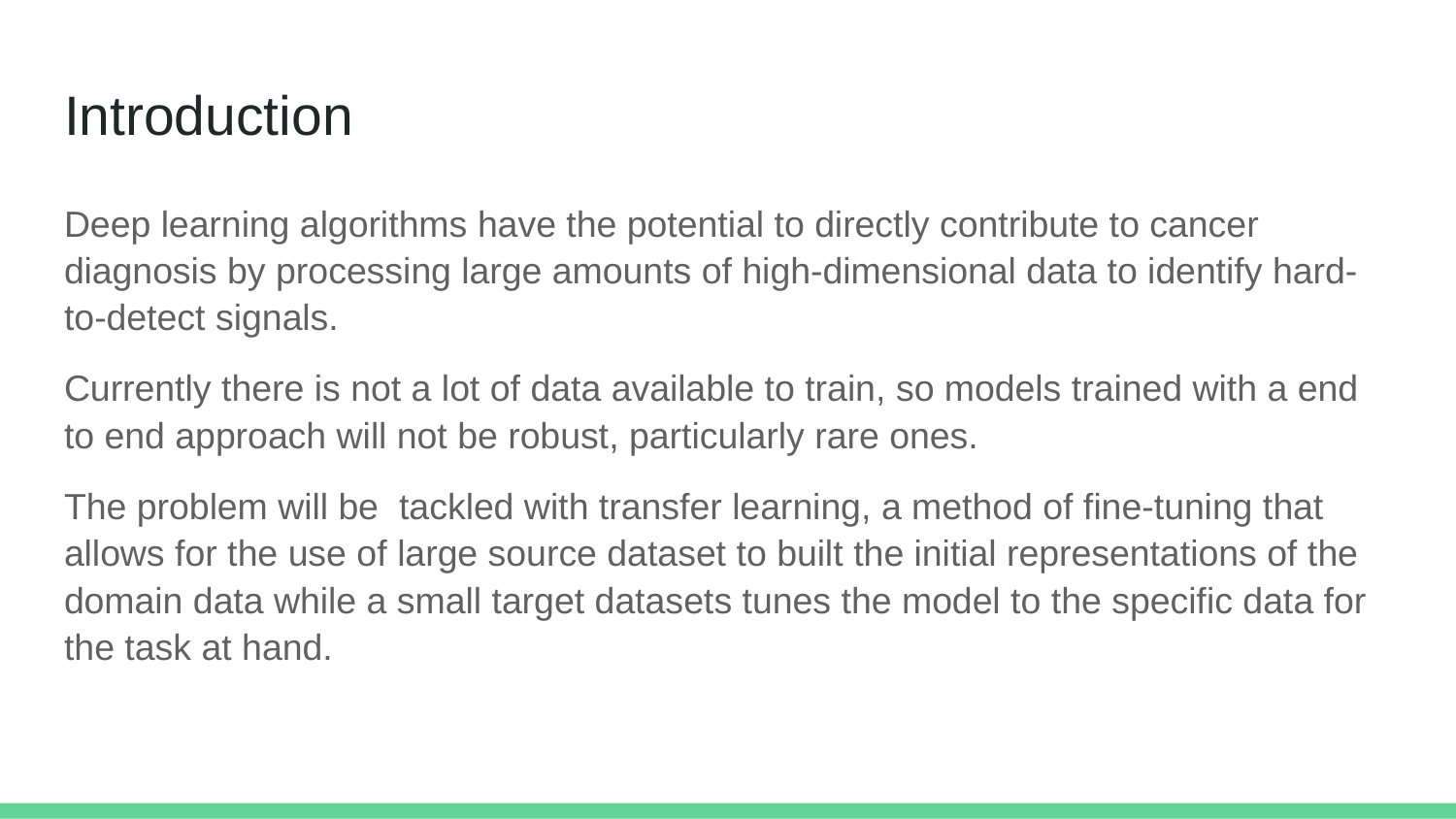

# Introduction
Deep learning algorithms have the potential to directly contribute to cancer diagnosis by processing large amounts of high-dimensional data to identify hard-to-detect signals.
Currently there is not a lot of data available to train, so models trained with a end to end approach will not be robust, particularly rare ones.
The problem will be  tackled with transfer learning, a method of fine-tuning that allows for the use of large source dataset to built the initial representations of the domain data while a small target datasets tunes the model to the specific data for the task at hand.